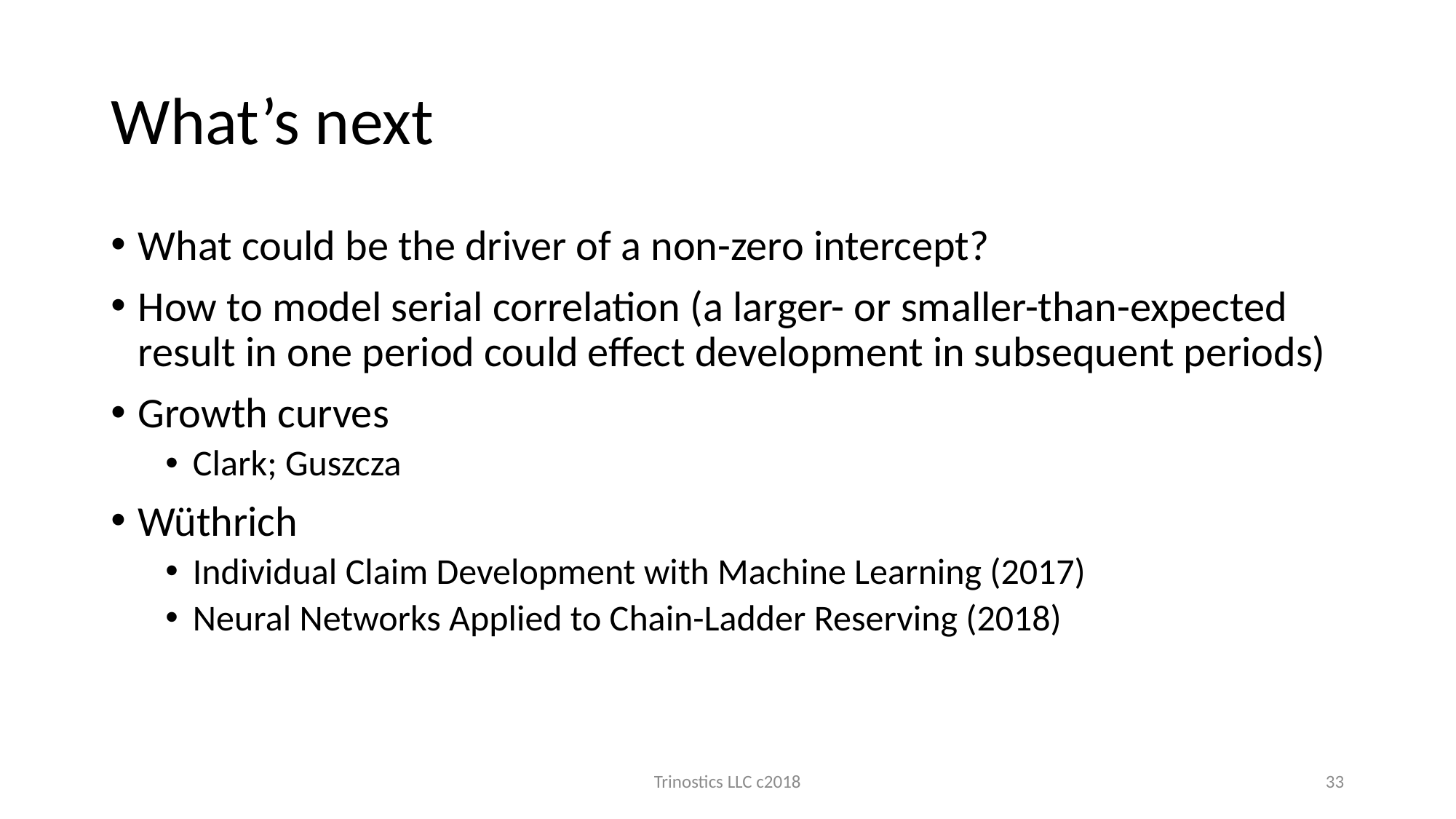

# What’s next
What could be the driver of a non-zero intercept?
How to model serial correlation (a larger- or smaller-than-expected result in one period could effect development in subsequent periods)
Growth curves
Clark; Guszcza
Wüthrich
Individual Claim Development with Machine Learning (2017)
Neural Networks Applied to Chain-Ladder Reserving (2018)
Trinostics LLC c2018
33